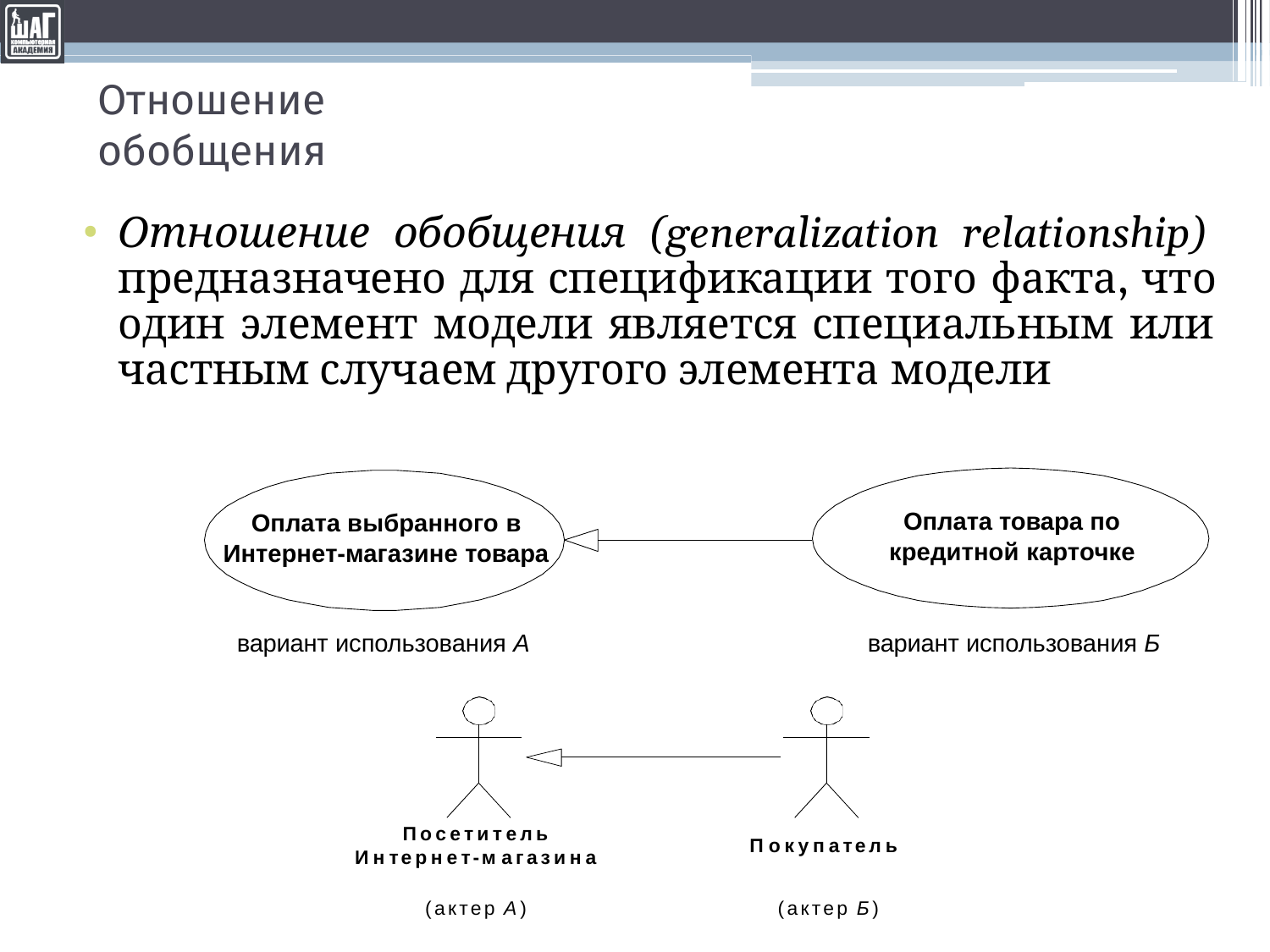

# Отношение обобщения
Отношение обобщения (generalization relationship)  предназначено для спецификации того факта, что  один элемент модели является специальным или  частным случаем другого элемента модели

Оплата товара по  кредитной карточке
Оплата выбранного в  Интернет-магазине товара

вариант использования А
вариант использования Б

Посетитель  Интернет-магазина
Покупатель
(актер А)
(актер Б)